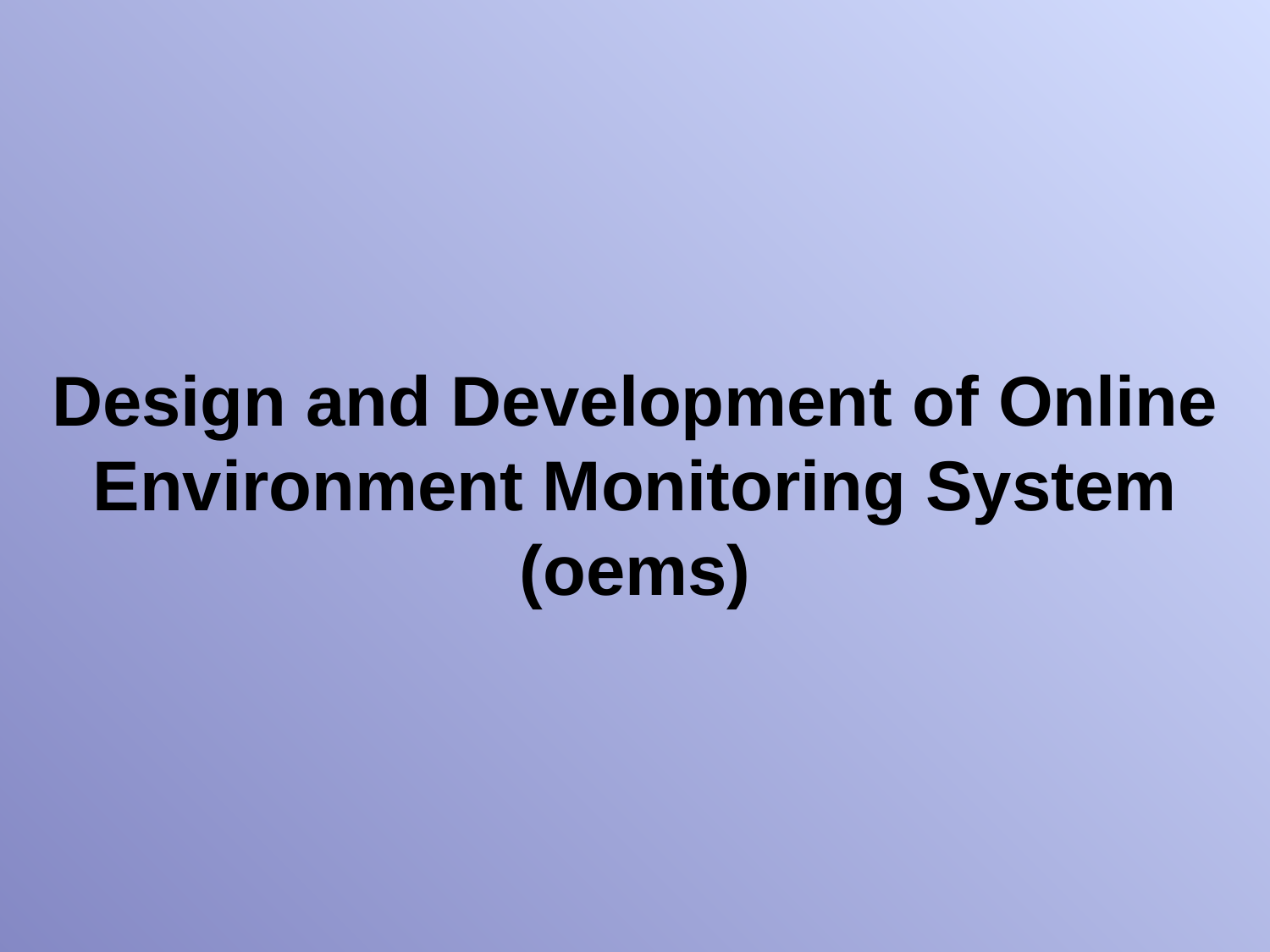

Design and Development of Online Environment Monitoring System
(oems)